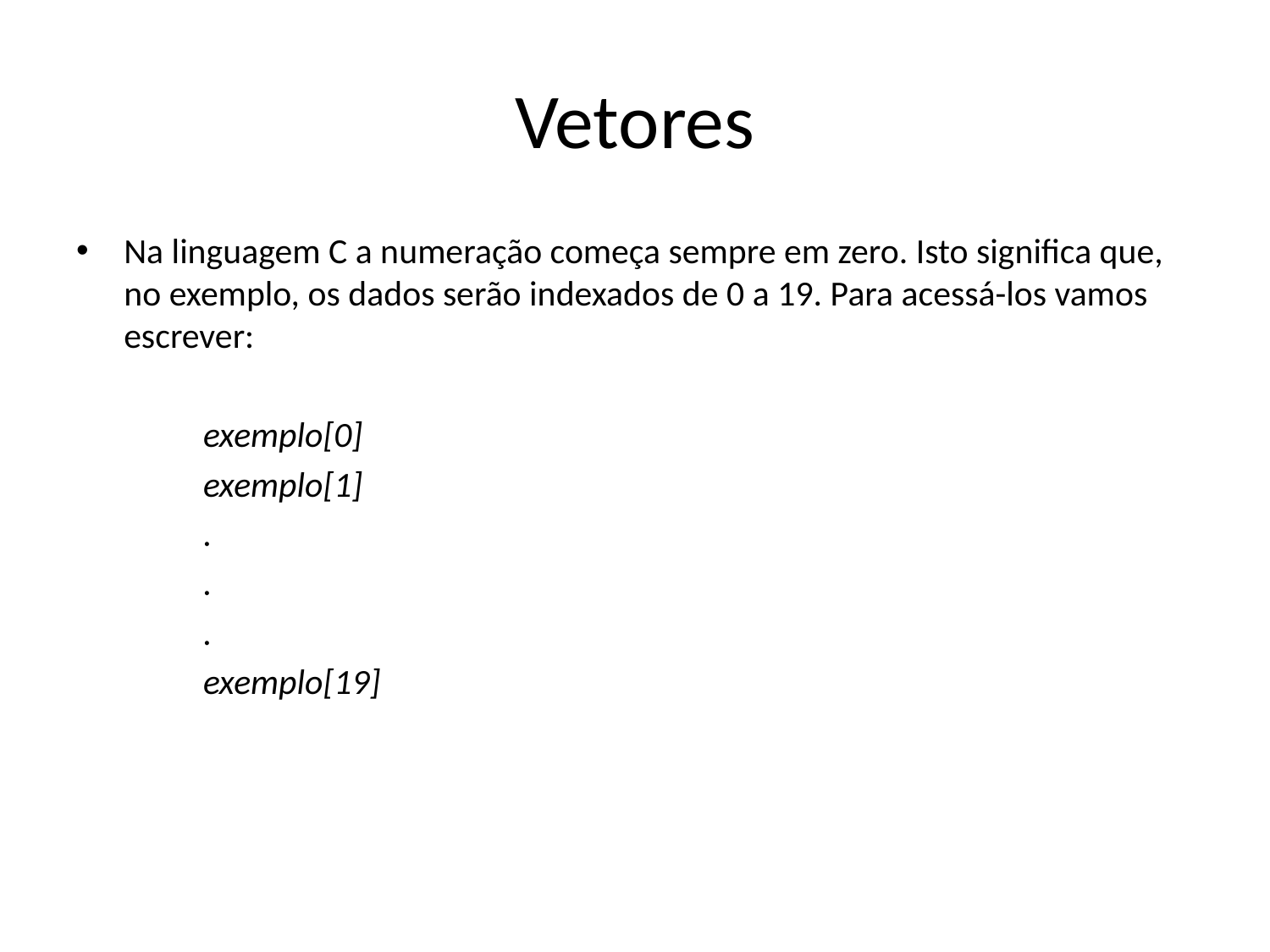

# Vetores
Na linguagem C a numeração começa sempre em zero. Isto significa que, no exemplo, os dados serão indexados de 0 a 19. Para acessá-los vamos escrever:

exemplo[0]
exemplo[1]
.
.
.
exemplo[19]